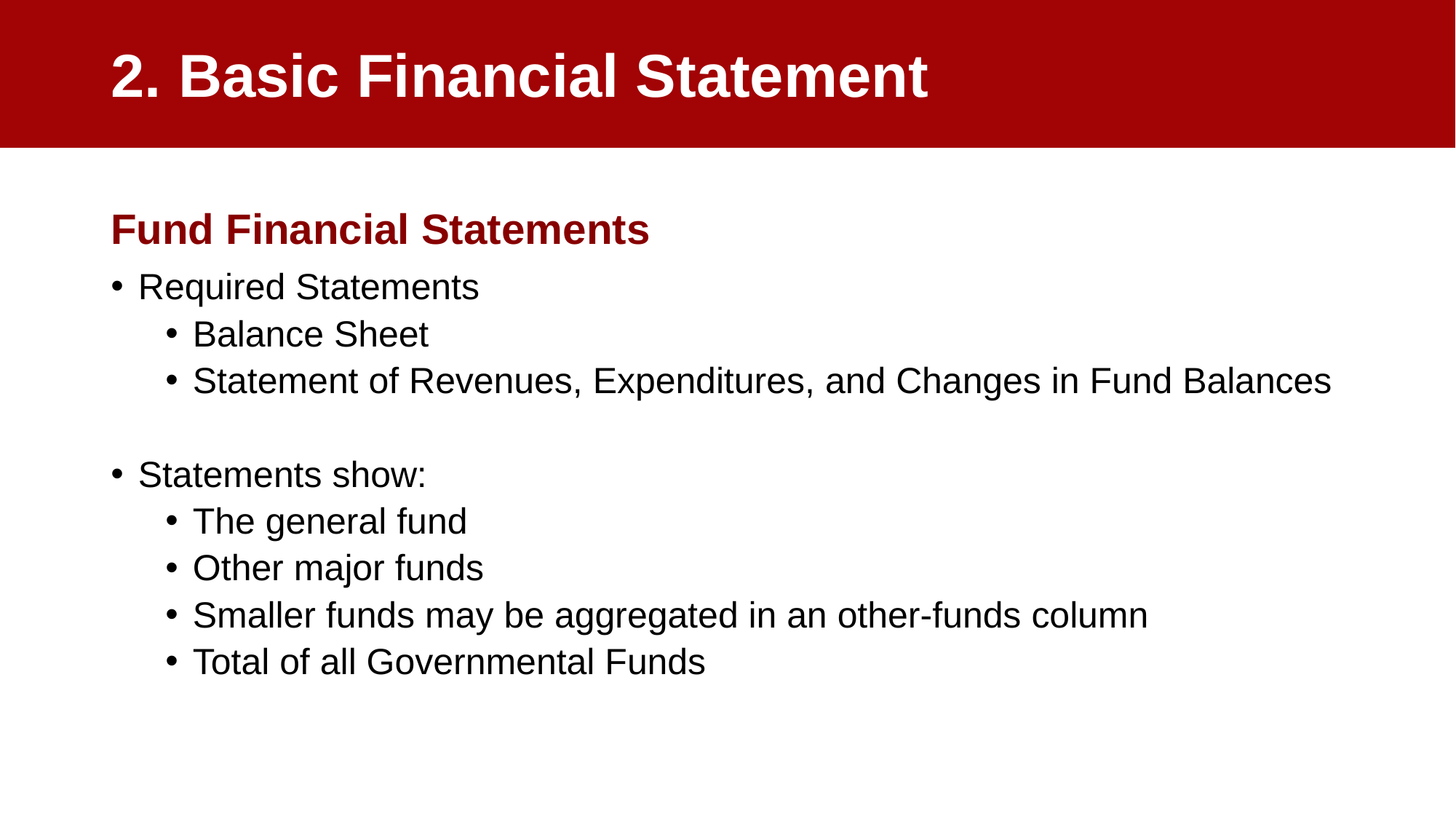

2. Basic Financial Statement
Fund Financial Statements
Required Statements
Balance Sheet
Statement of Revenues, Expenditures, and Changes in Fund Balances
Statements show:
The general fund
Other major funds
Smaller funds may be aggregated in an other-funds column
Total of all Governmental Funds